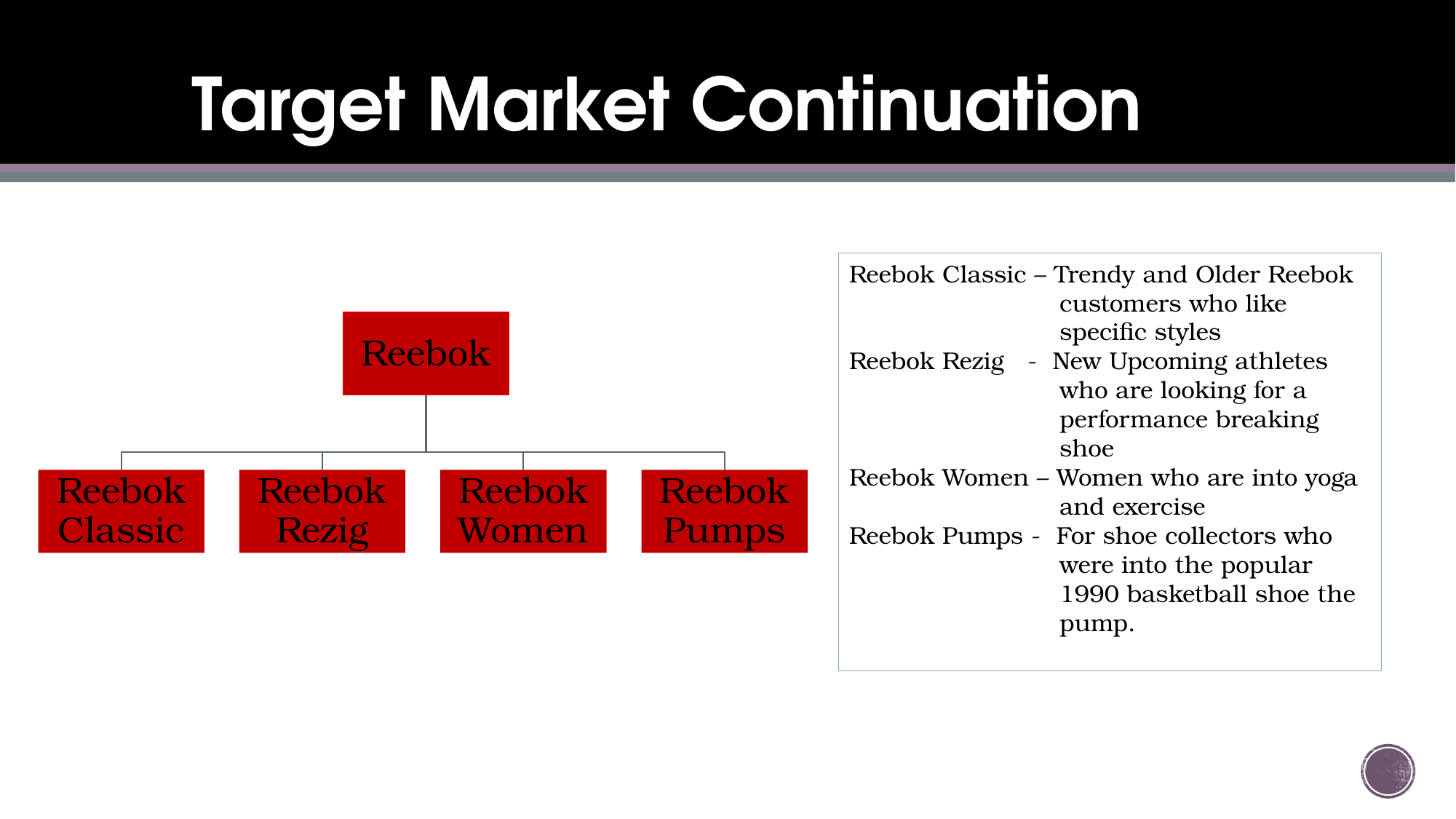

# Target Market Continuation
Reebok Classic – Trendy and Older Reebok customers who like specific styles
Reebok Rezig   -  New Upcoming athletes who are looking for a performance breaking shoe
Reebok Women – Women who are into yoga and exercise
Reebok Pumps -  For shoe collectors who were into the popular 1990 basketball shoe the pump.

Reebok
Reebok Classic
Reebok Rezig
Reebok Women
Reebok Pumps